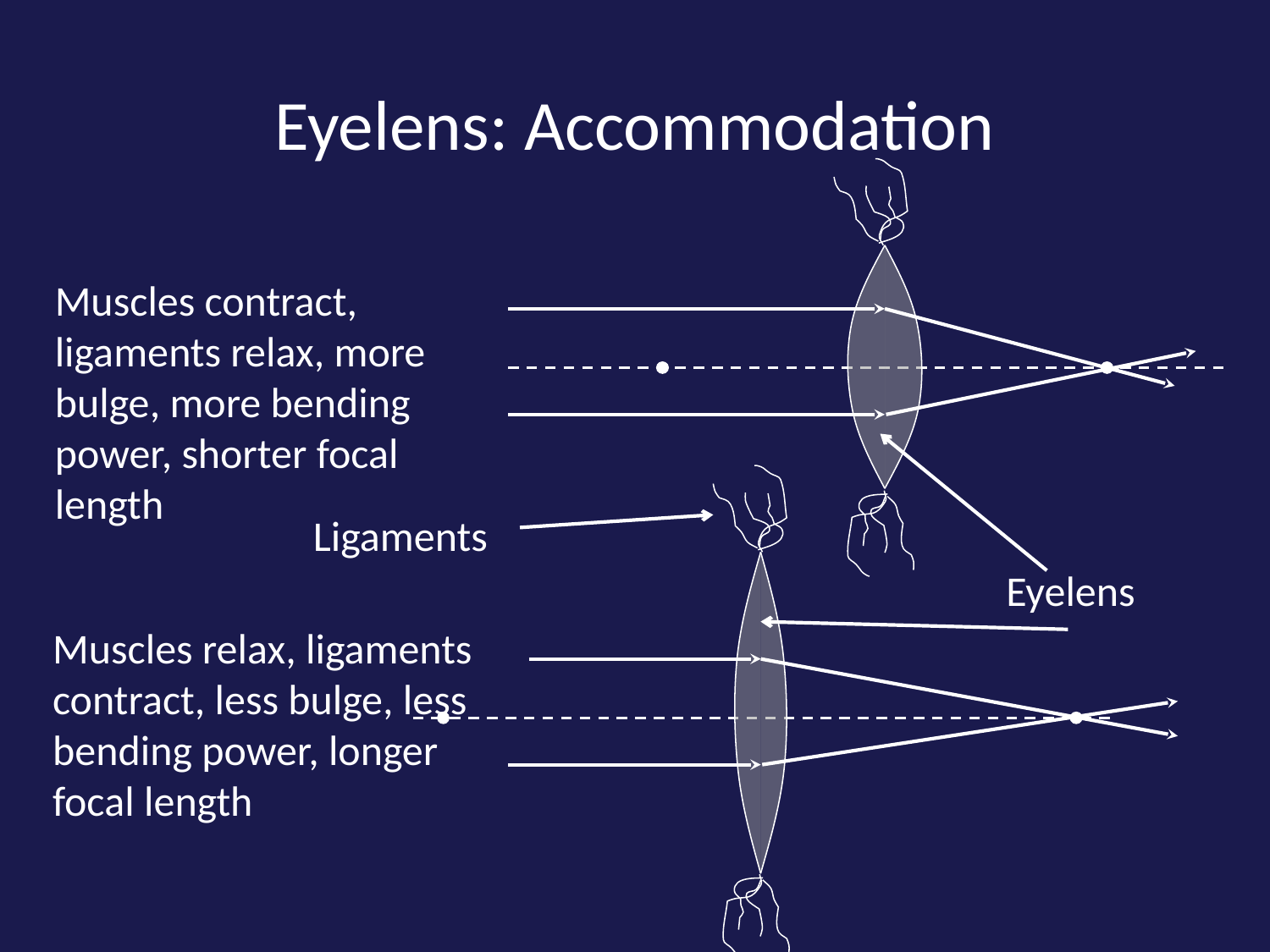

# Eyelens: Accommodation

Muscles contract, ligaments relax, more bulge, more bending power, shorter focal length

Ligaments

Eyelens
Muscles relax, ligaments contract, less bulge, less bending power, longer focal length